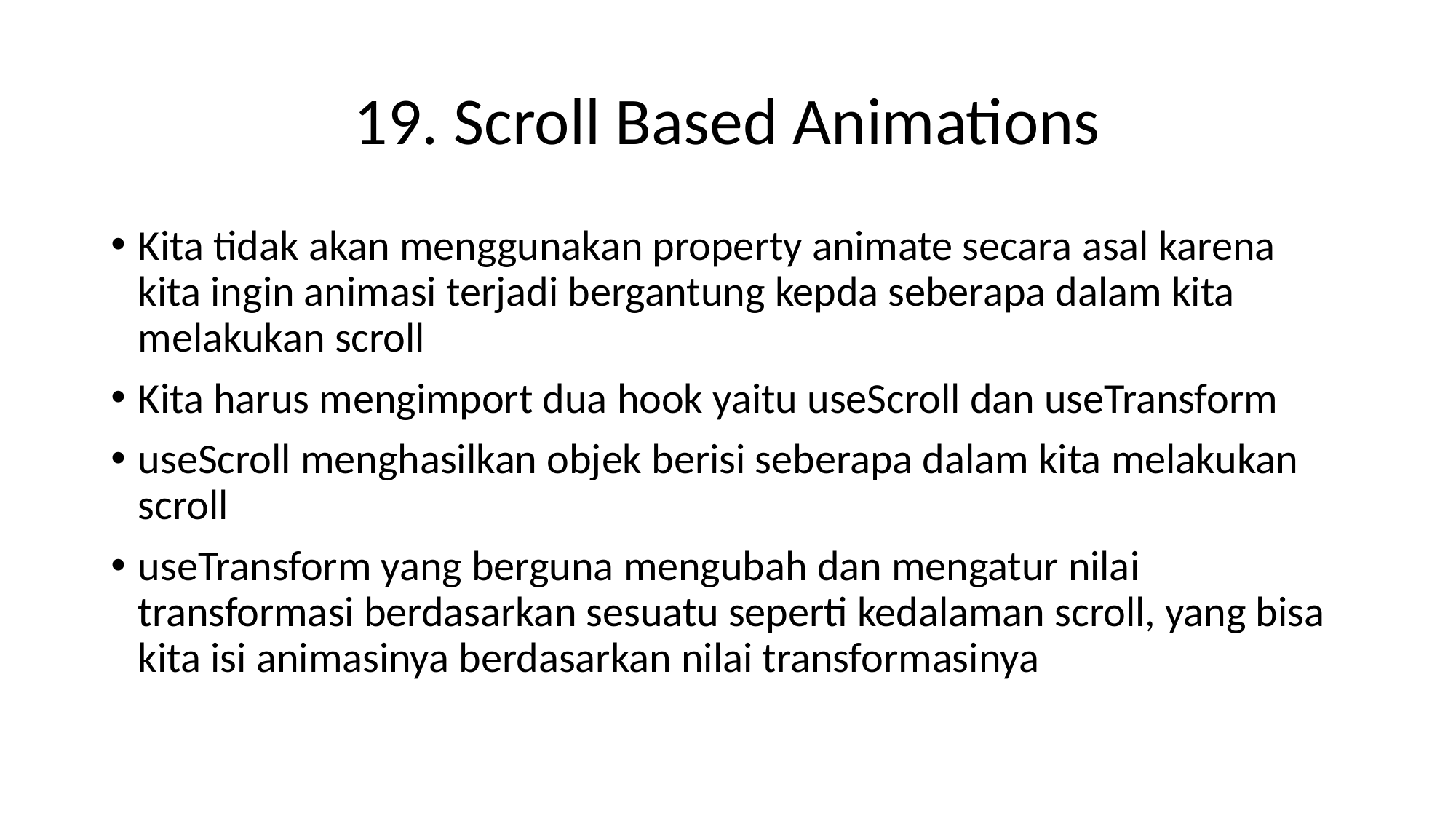

# 19. Scroll Based Animations
Kita tidak akan menggunakan property animate secara asal karena kita ingin animasi terjadi bergantung kepda seberapa dalam kita melakukan scroll
Kita harus mengimport dua hook yaitu useScroll dan useTransform
useScroll menghasilkan objek berisi seberapa dalam kita melakukan scroll
useTransform yang berguna mengubah dan mengatur nilai transformasi berdasarkan sesuatu seperti kedalaman scroll, yang bisa kita isi animasinya berdasarkan nilai transformasinya